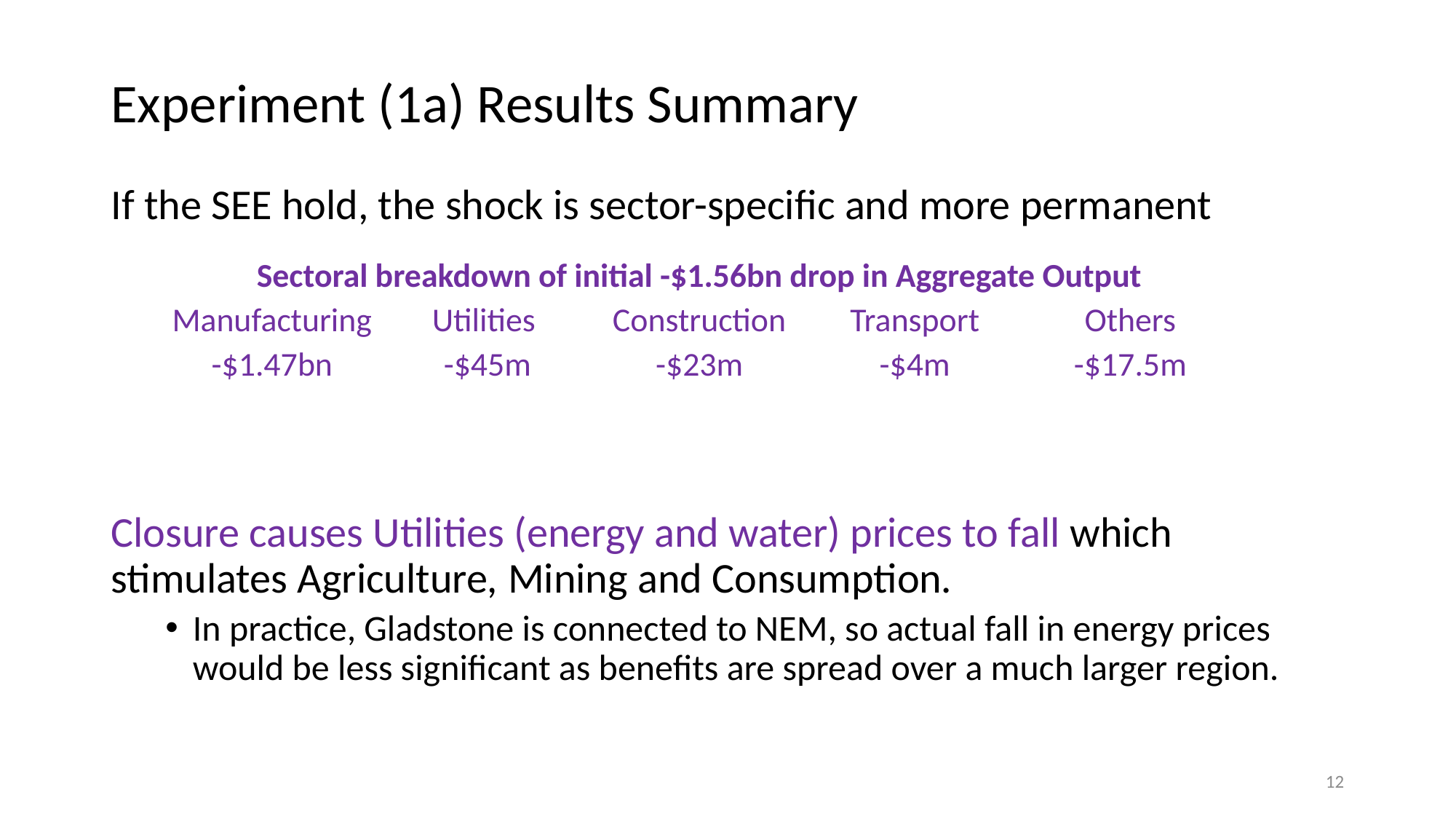

Experiment (1a) Results Summary

If the SEE hold, the shock is sector-specific and more permanent

Closure causes Utilities (energy and water) prices to fall which stimulates Agriculture, Mining and Consumption.
In practice, Gladstone is connected to NEM, so actual fall in energy prices would be less significant as benefits are spread over a much larger region.
| Sectoral breakdown of initial -$1.56bn drop in Aggregate Output |  |  |  |  |
| --- | --- | --- | --- | --- |
| Manufacturing | Utilities | Construction | Transport | Others |
| -$1.47bn | -$45m | -$23m | -$4m | -$17.5m |
12